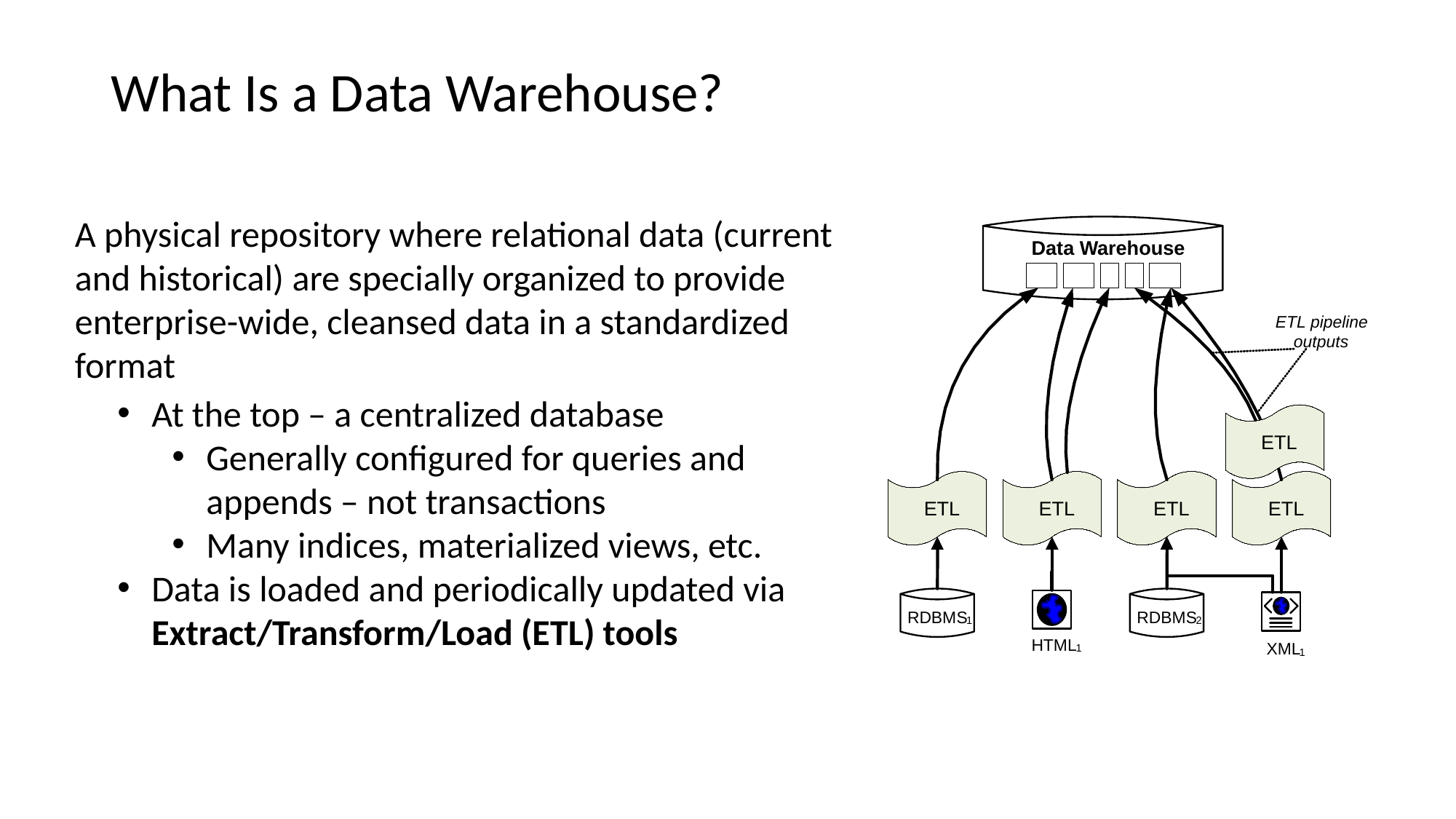

# What Is a Data Warehouse?
A physical repository where relational data (current and historical) are specially organized to provide enterprise-wide, cleansed data in a standardized format

Data Warehouse

ETL pipeline
outputs

ETL

ETL
ETL
ETL
ETL

RDBMS
RDBMS
1
2

HTML
XML
1
1
At the top – a centralized database
Generally configured for queries and appends – not transactions
Many indices, materialized views, etc.
Data is loaded and periodically updated via Extract/Transform/Load (ETL) tools